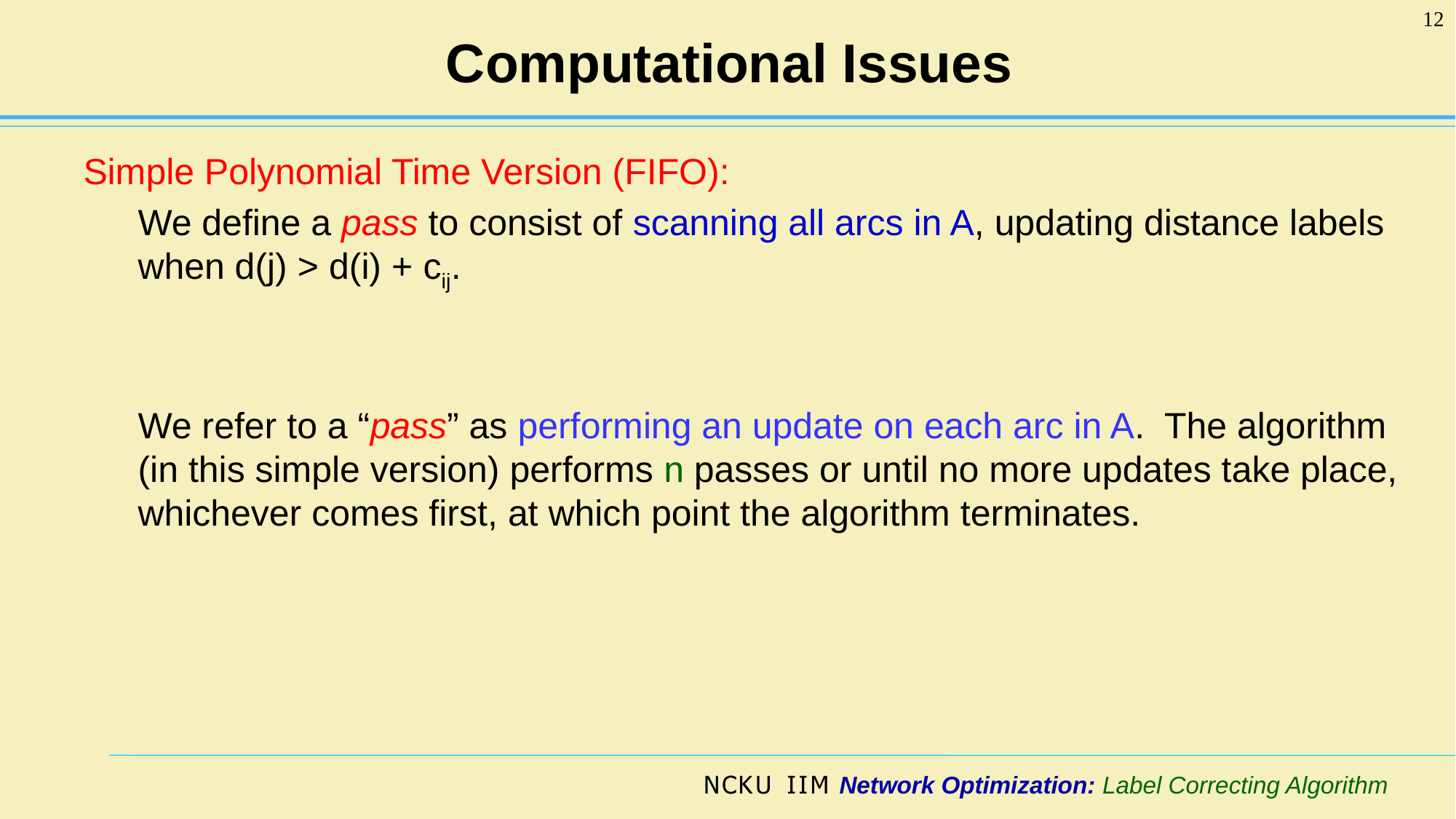

12
# Computational Issues
Simple Polynomial Time Version (FIFO):
	We define a pass to consist of scanning all arcs in A, updating distance labels when d(j) > d(i) + cij.

	We refer to a “pass” as performing an update on each arc in A.  The algorithm (in this simple version) performs n passes or until no more updates take place, whichever comes first, at which point the algorithm terminates.